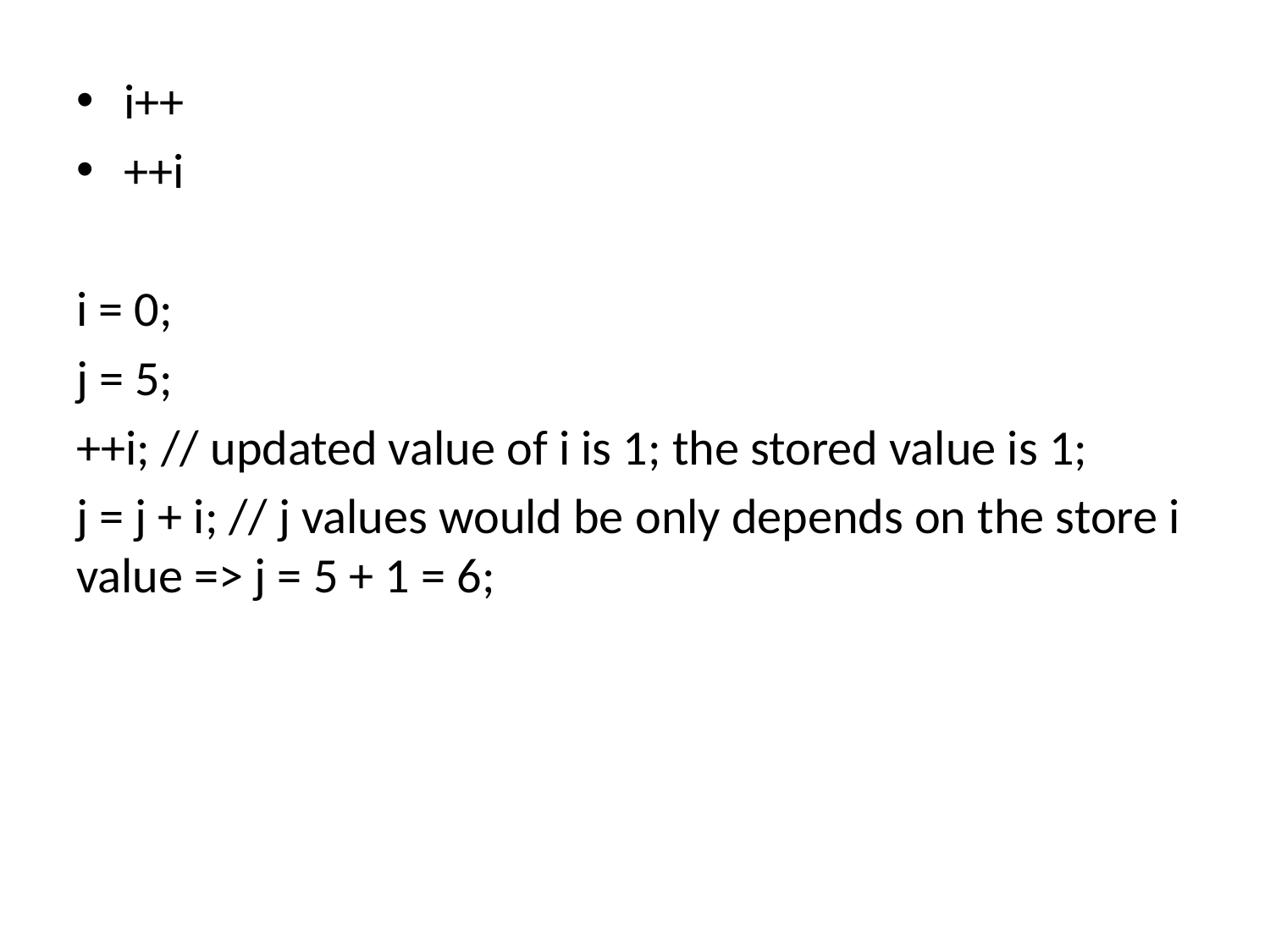

i++
++i

i = 0;
j = 5;
++i; // updated value of i is 1; the stored value is 1;
j = j + i; // j values would be only depends on the store i value => j = 5 + 1 = 6;